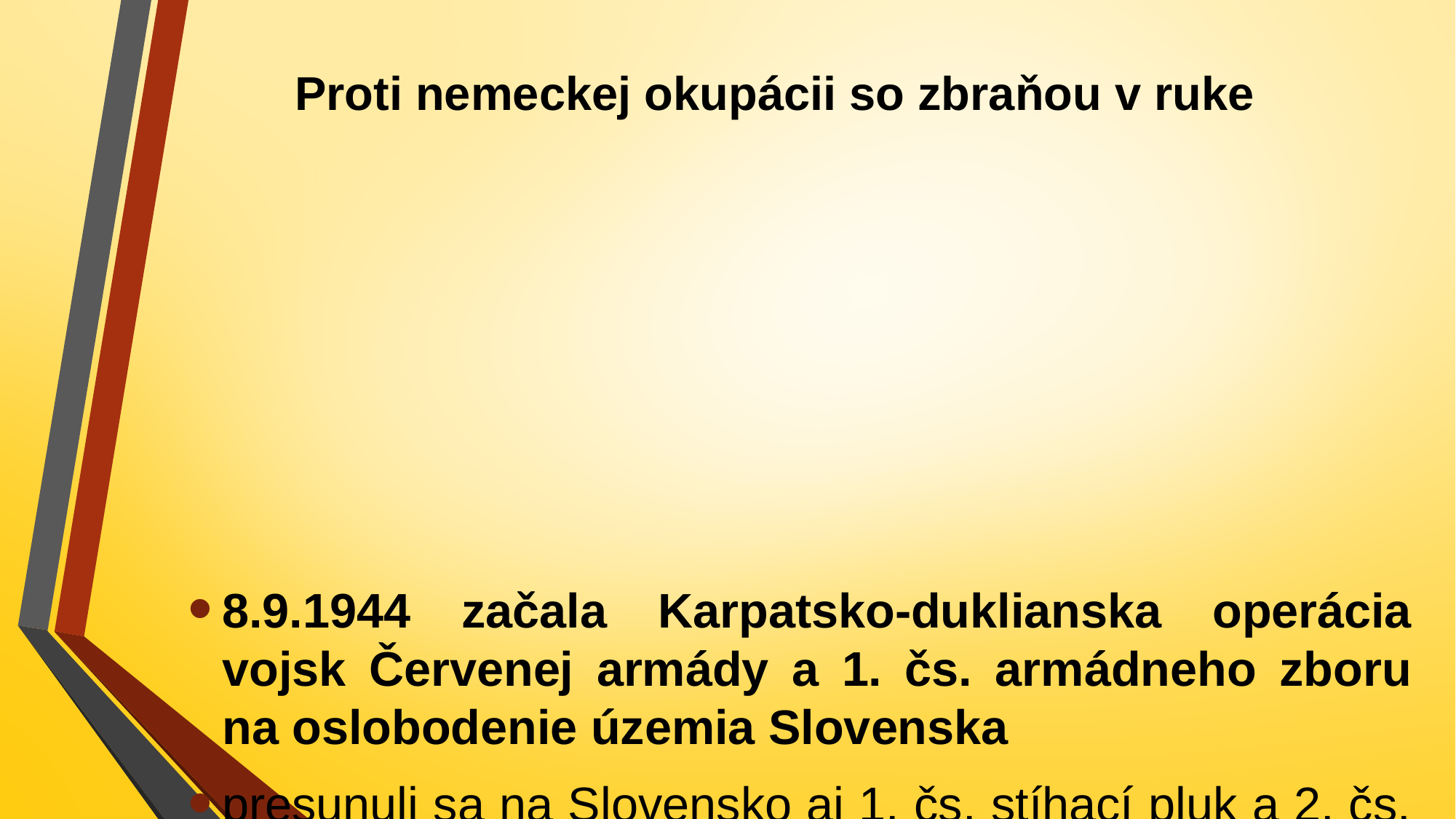

# Proti nemeckej okupácii so zbraňou v ruke

8.9.1944 začala Karpatsko-duklianska operácia vojsk Červenej armády a 1. čs. armádneho zboru na oslobodenie územia Slovenska
presunuli sa na Slovensko aj 1. čs. stíhací pluk a 2. čs. paradesantná brigáda – podpora povstalcov
materiálna pomoc – americké lietadlá